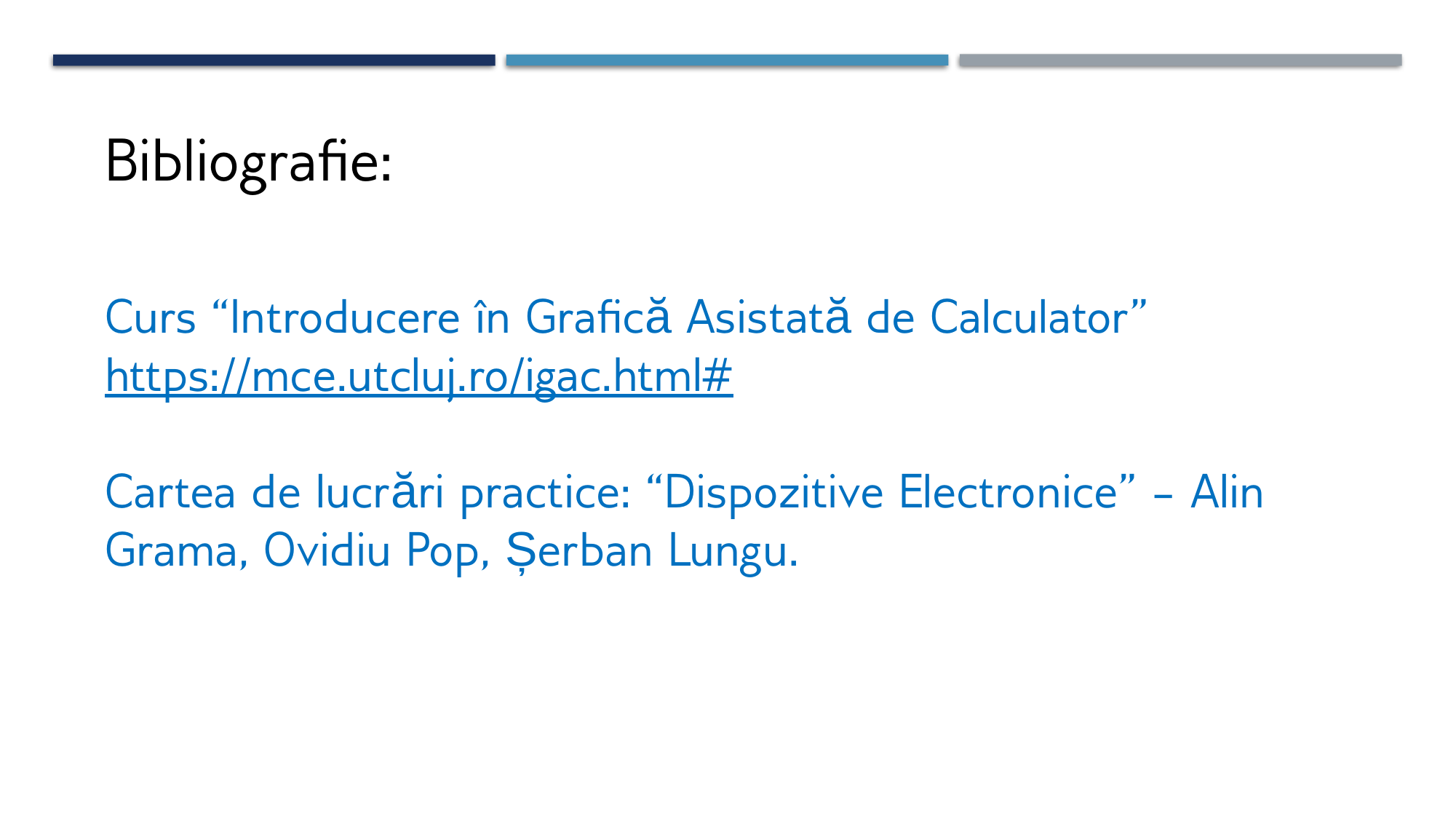

Bibliografie:

Curs “Introducere în Grafică Asistată de Calculator” https://mce.utcluj.ro/igac.html#

Cartea de lucrări practice: “Dispozitive Electronice” – Alin Grama, Ovidiu Pop, Șerban Lungu.